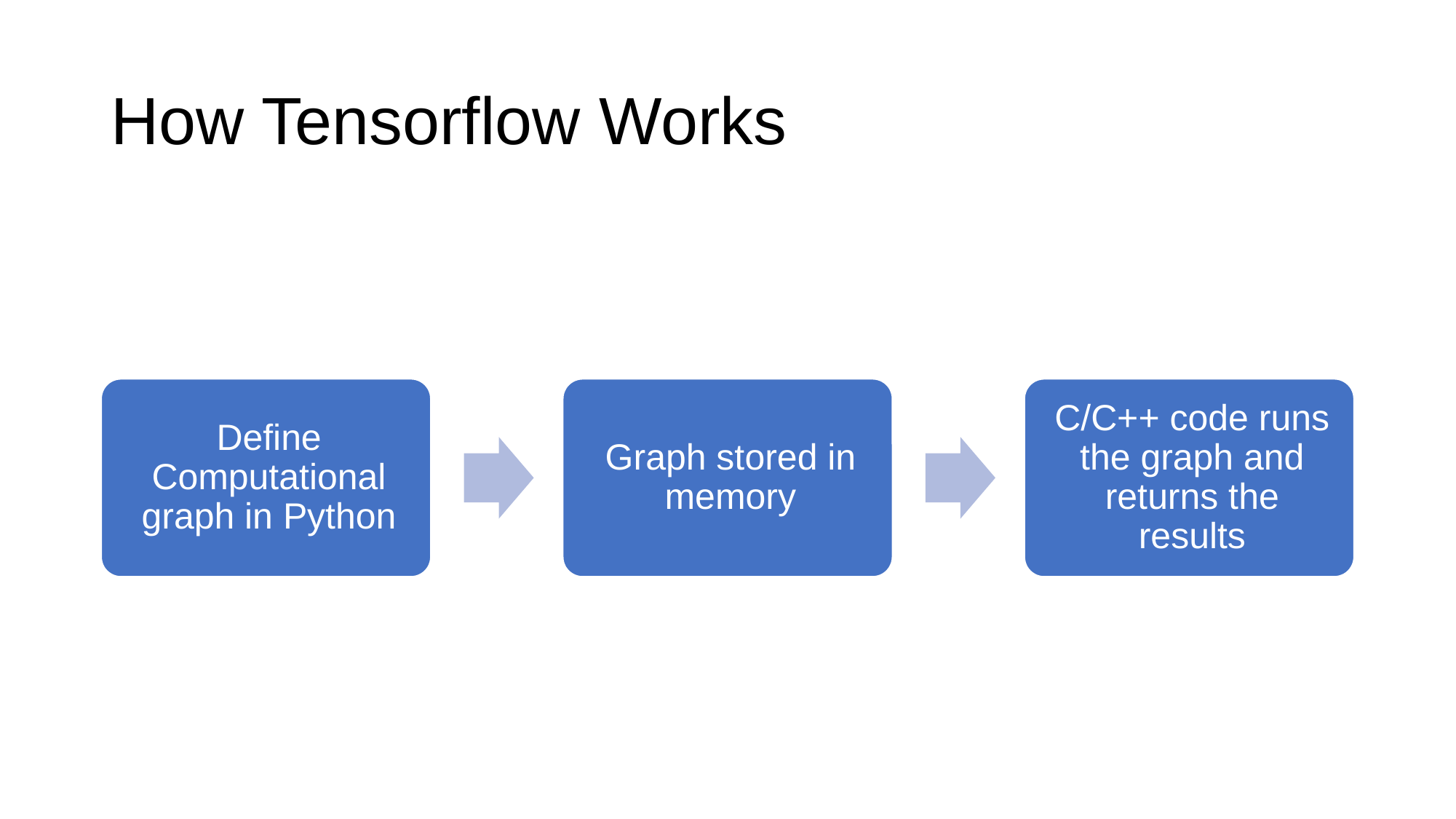

# How Tensorflow Works
Define Computational graph in Python

Graph stored in memory

C/C++ code runs the graph and returns the results